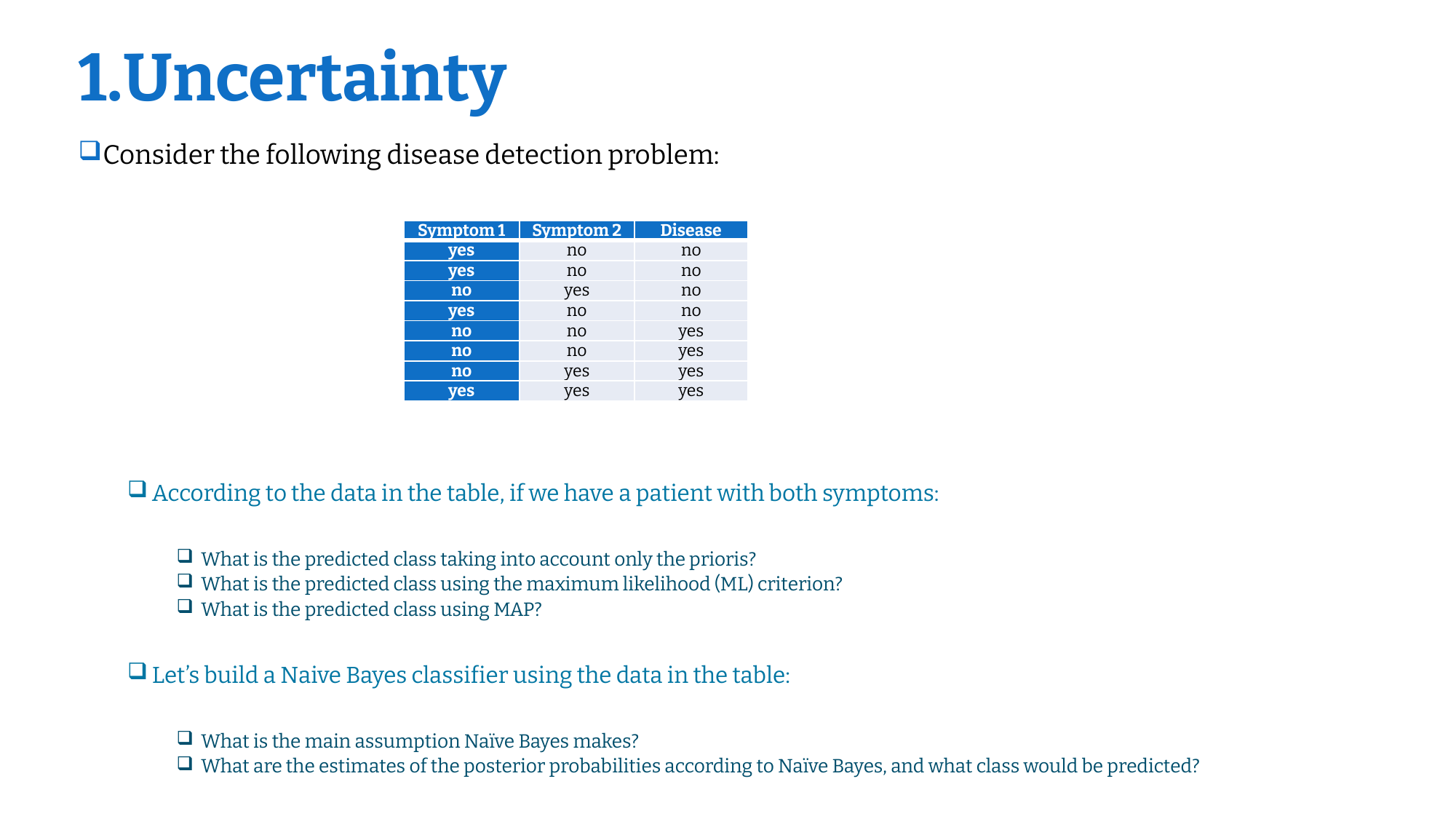

# 1.Uncertainty
Consider the following disease detection problem:

According to the data in the table, if we have a patient with both symptoms:

What is the predicted class taking into account only the prioris?
What is the predicted class using the maximum likelihood (ML) criterion?
What is the predicted class using MAP?

Let’s build a Naive Bayes classifier using the data in the table:

What is the main assumption Naïve Bayes makes?
What are the estimates of the posterior probabilities according to Naïve Bayes, and what class would be predicted?

| Symptom 1 | Symptom 2 | Disease |
| --- | --- | --- |
| yes | no | no |
| yes | no | no |
| no | yes | no |
| yes | no | no |
| no | no | yes |
| no | no | yes |
| no | yes | yes |
| yes | yes | yes |